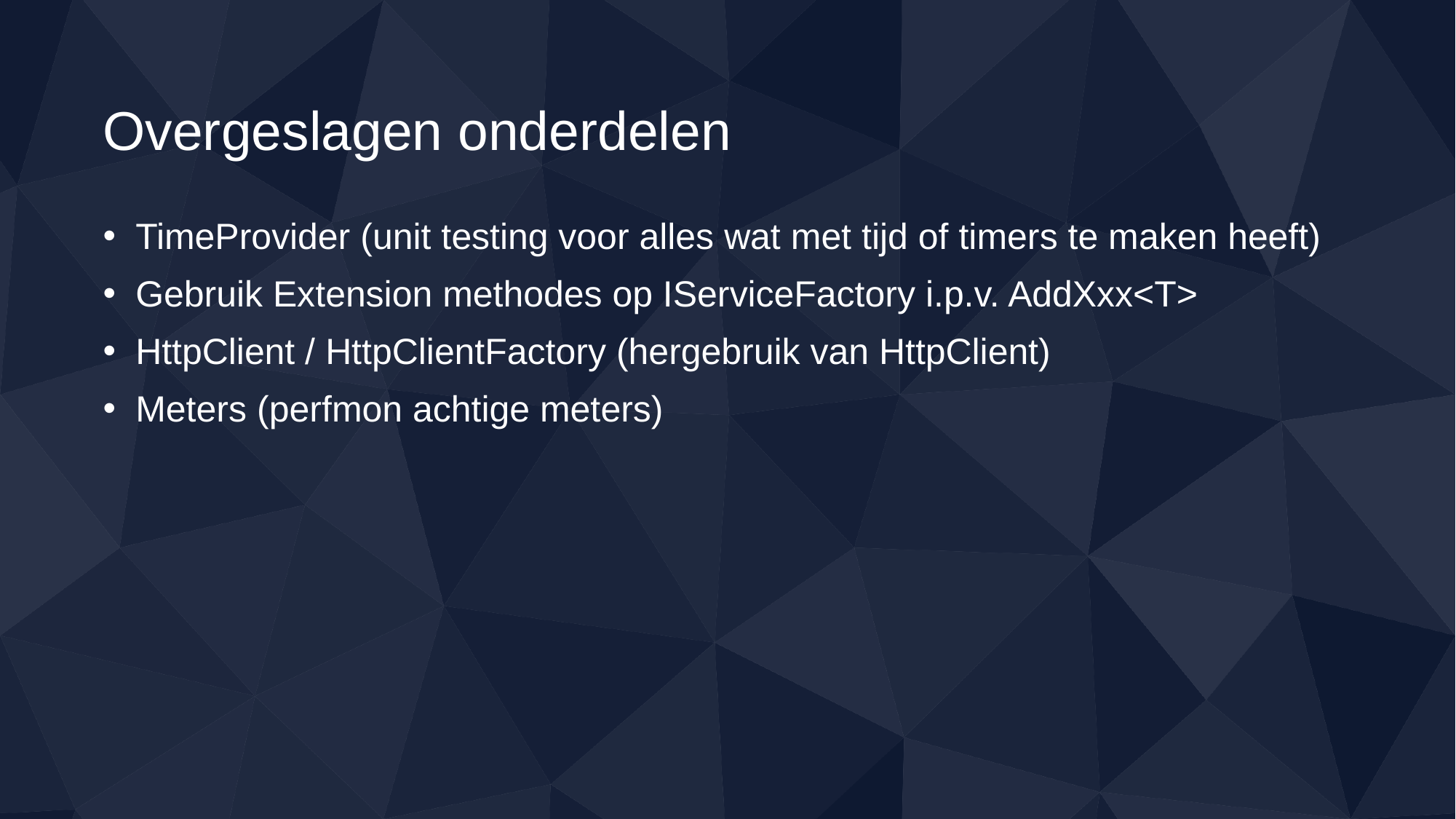

# Overgeslagen onderdelen
TimeProvider (unit testing voor alles wat met tijd of timers te maken heeft)
Gebruik Extension methodes op IServiceFactory i.p.v. AddXxx<T>
HttpClient / HttpClientFactory (hergebruik van HttpClient)
Meters (perfmon achtige meters)